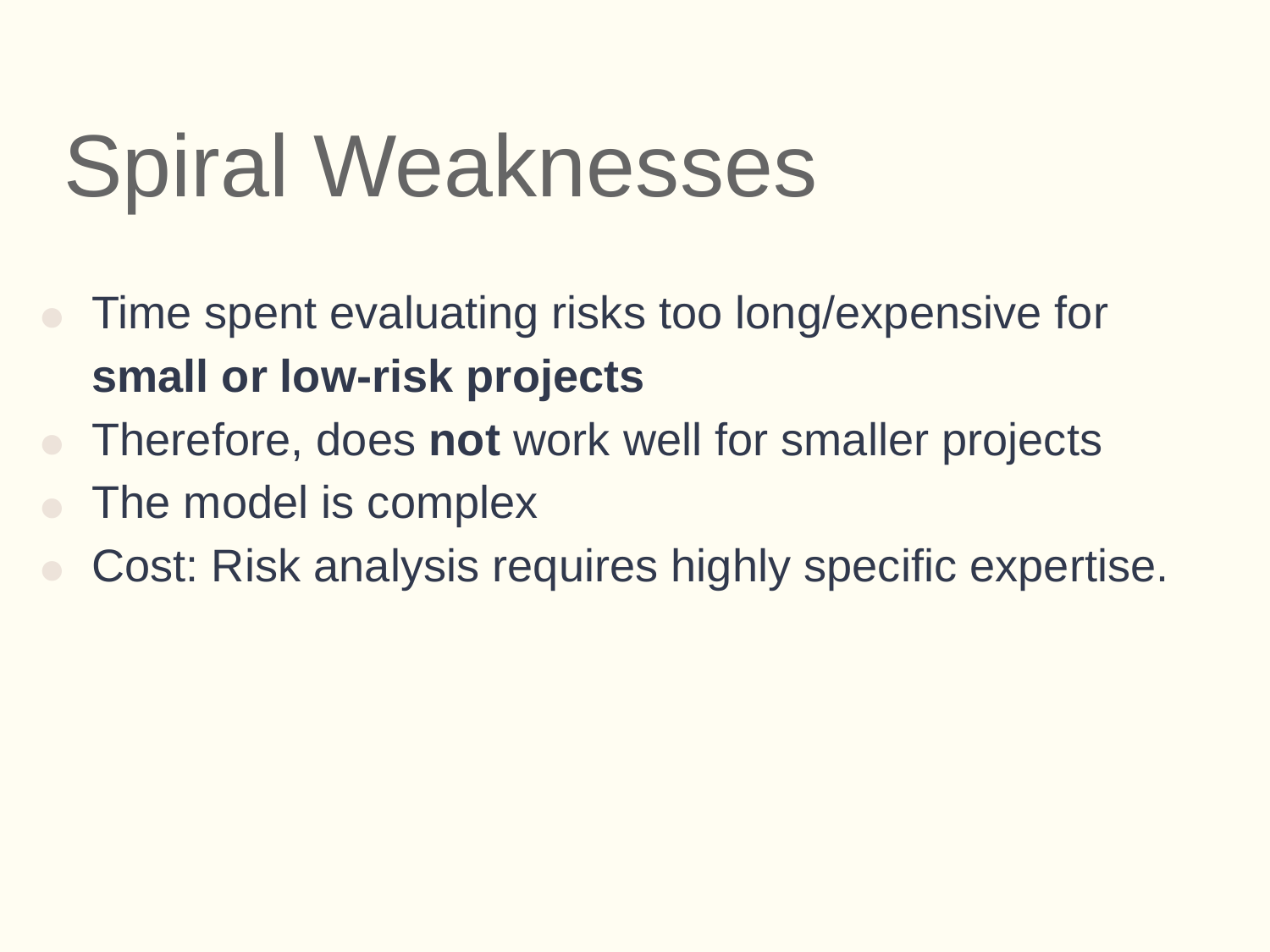

# Spiral Weaknesses
Time spent evaluating risks too long/expensive for small or low-risk projects
Therefore, does not work well for smaller projects
The model is complex
Cost: Risk analysis requires highly specific expertise.